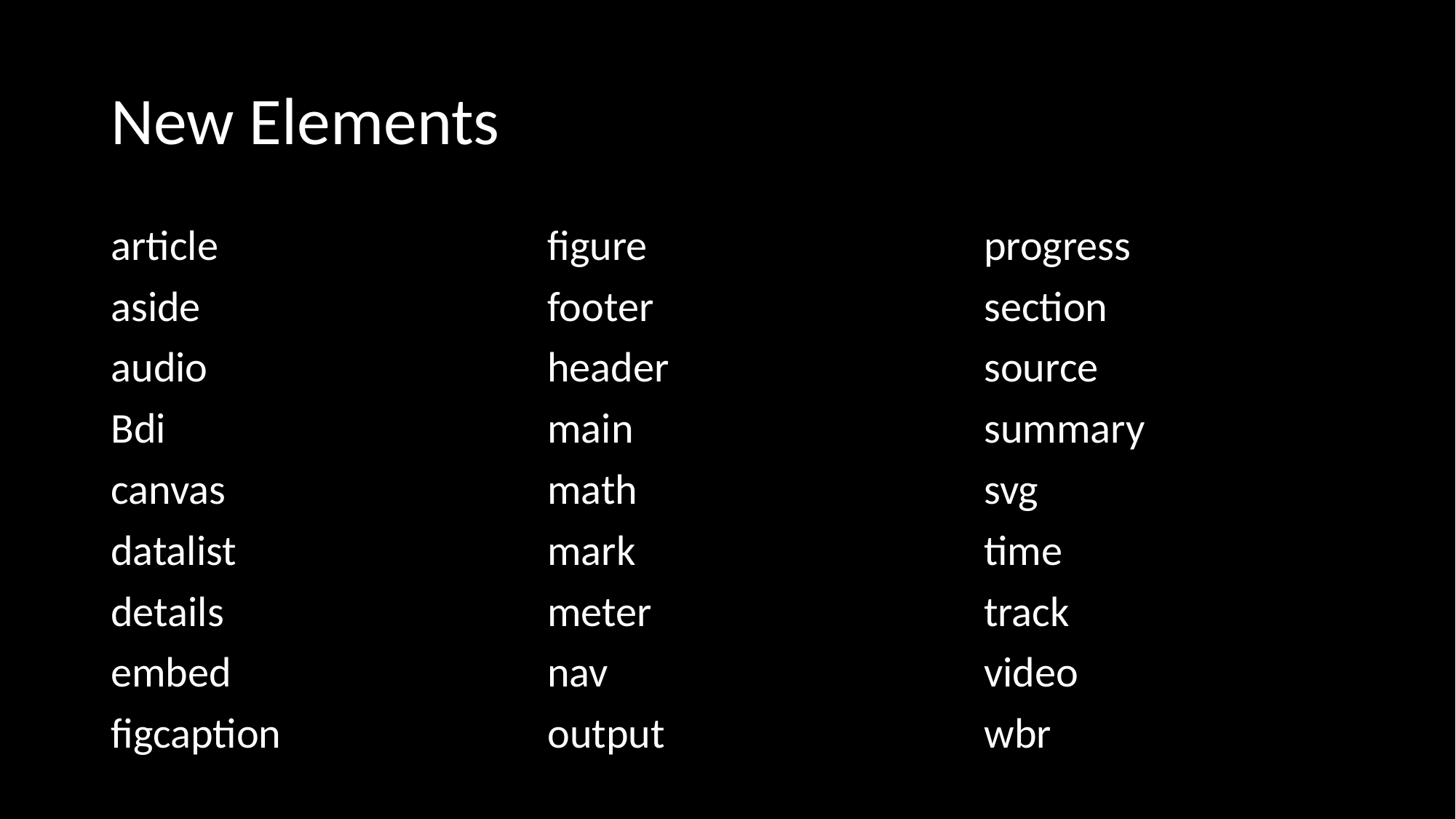

# New Elements
article				figure				progress
aside				footer				section
audio				header			source
Bdi				main				summary
canvas			math				svg
datalist			mark				time
details			meter				track
embed			nav				video
figcaption			output			wbr